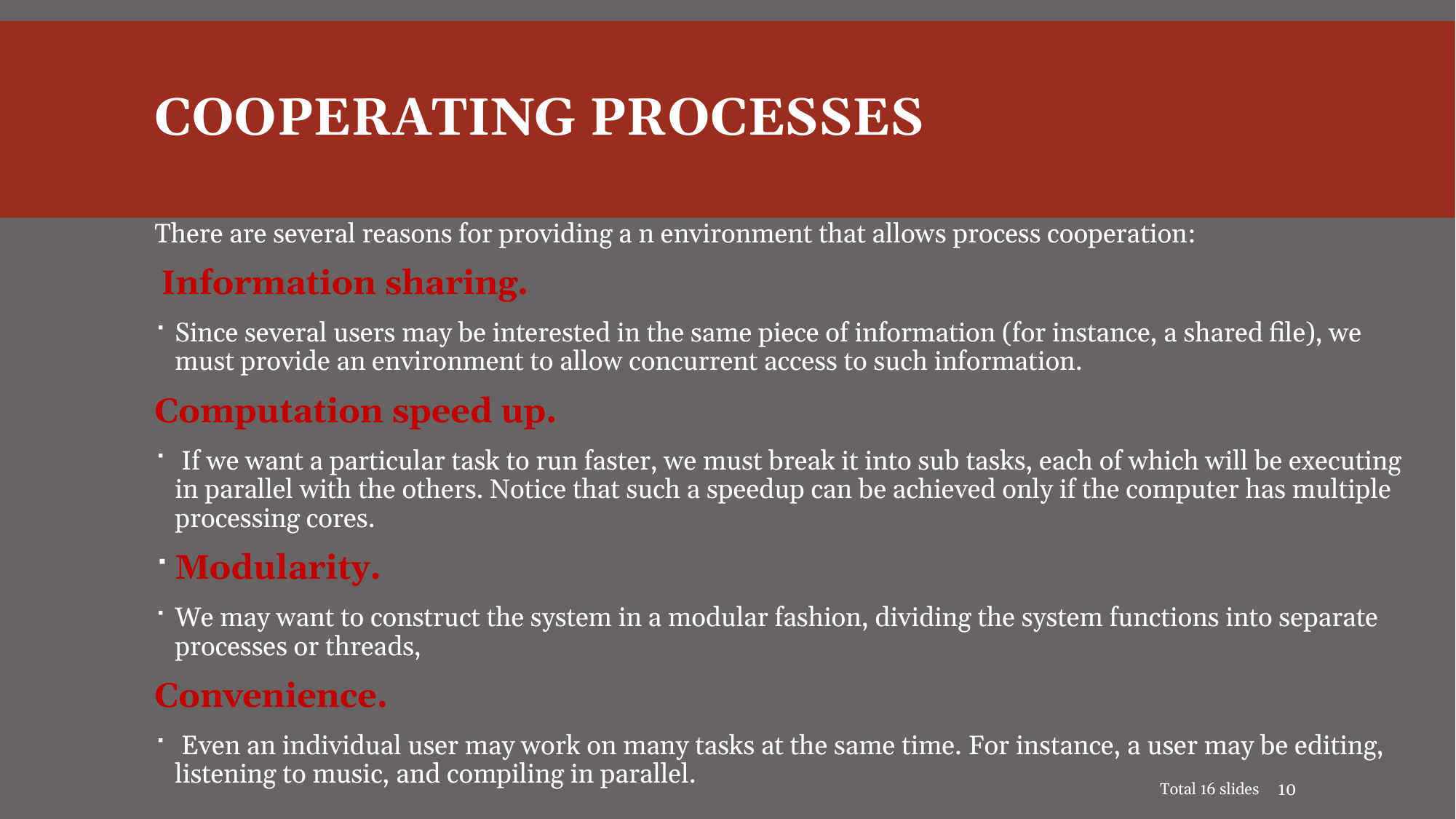

# Cooperating processes
There are several reasons for providing a n environment that allows process cooperation:
 Information sharing.
Since several users may be interested in the same piece of information (for instance, a shared ﬁle), we must provide an environment to allow concurrent access to such information.
Computation speed up.
 If we want a particular task to run faster, we must break it into sub tasks, each of which will be executing in parallel with the others. Notice that such a speedup can be achieved only if the computer has multiple processing cores.
Modularity.
We may want to construct the system in a modular fashion, dividing the system functions into separate processes or threads,
Convenience.
 Even an individual user may work on many tasks at the same time. For instance, a user may be editing, listening to music, and compiling in parallel.
Total 16 slides
10